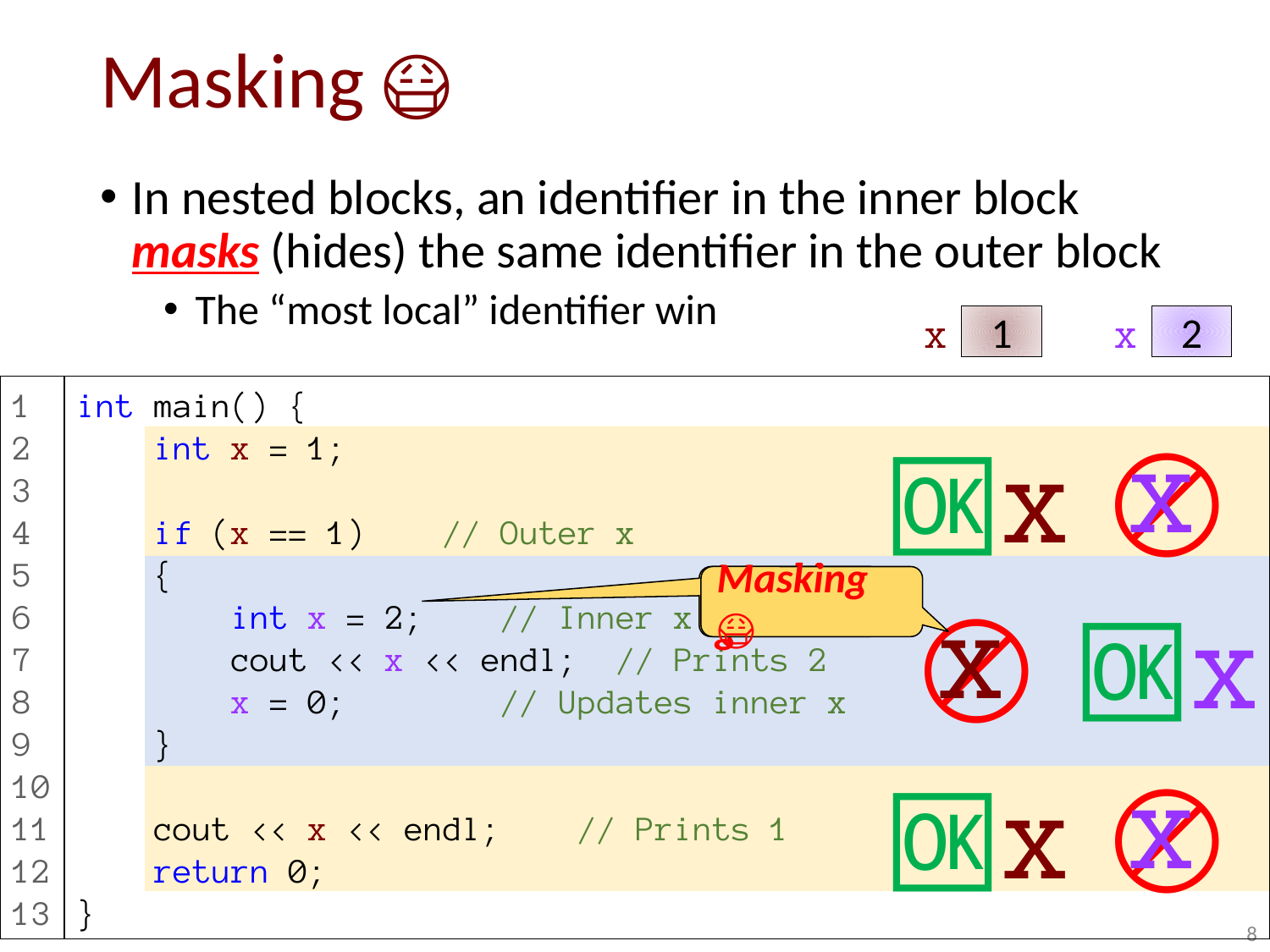

# Masking
😷
In nested blocks, an identifier in the inner block masks (hides) the same identifier in the outer block
The “most local” identifier win
x
1
x
2
1
2
3
4
5
6
7
8
9
10
11
12
13
int main() {
    int x = 1;

    if (x == 1)    // Outer x
    {
        int x = 2;    // Inner x
        cout << x << endl;  // Prints 2
        x = 0;        // Updates inner x
    }

    cout << x << endl;    // Prints 1
    return 0;
}
x
🆗x
🚫

Masking
Masking😷
x
🚫
🆗x
x
🆗x
🚫
8